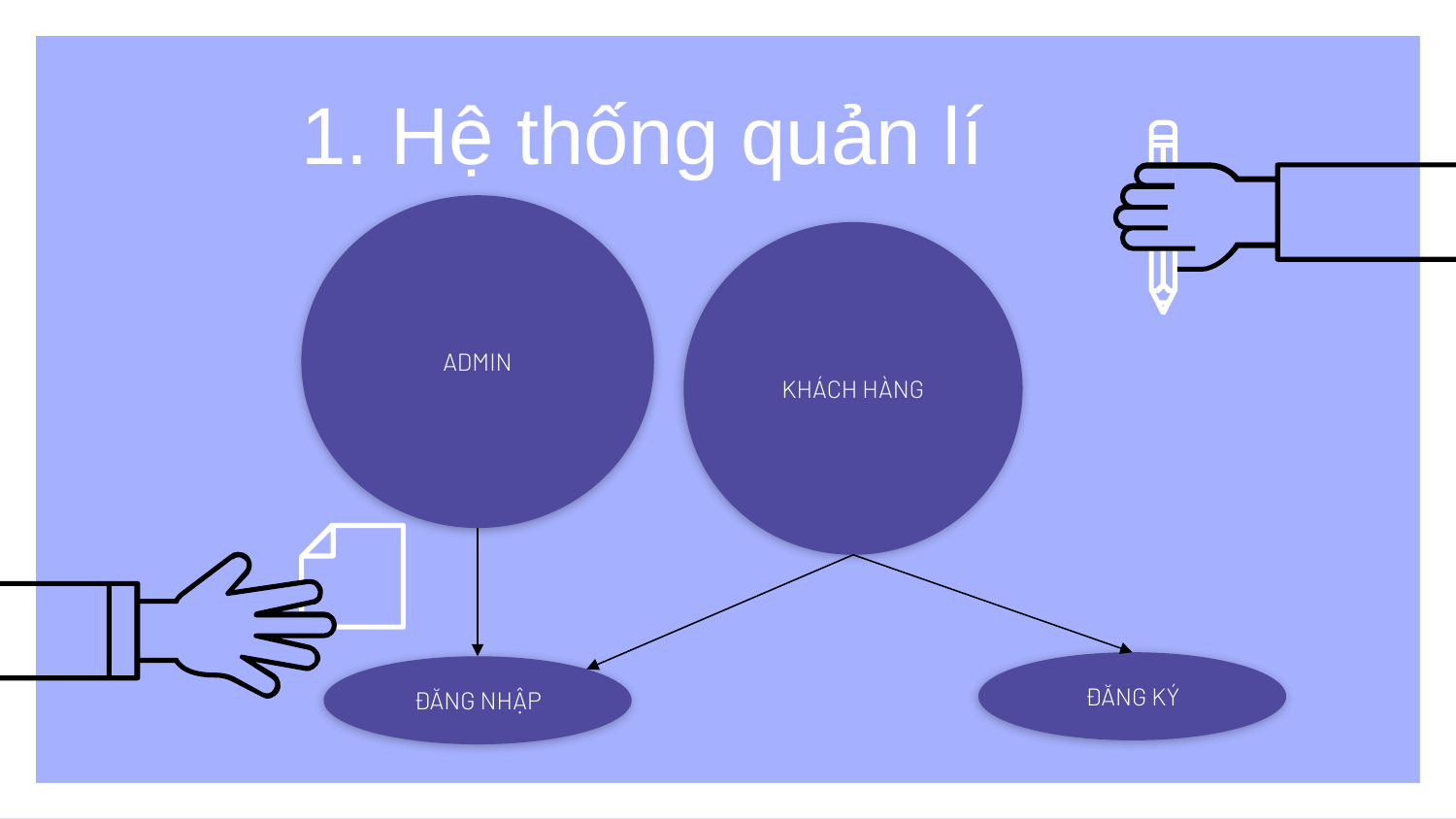

# 1. Hệ thống quản lí
ADMIN
KHÁCH HÀNG
ĐĂNG KÝ
ĐĂNG NHẬP